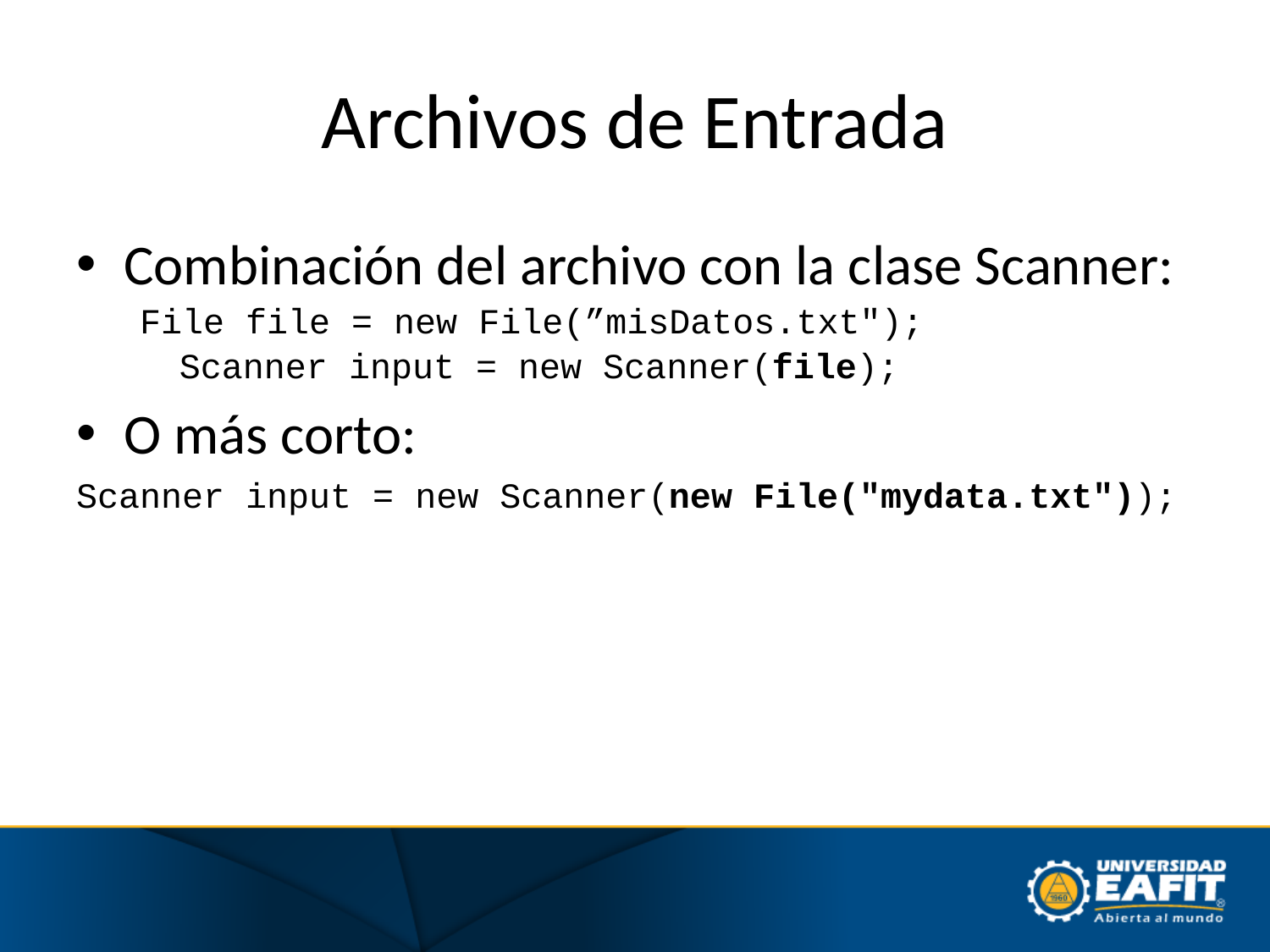

# Archivos de Entrada
Combinación del archivo con la clase Scanner:
File file = new File(”misDatos.txt");
	Scanner input = new Scanner(file);
O más corto:
Scanner input = new Scanner(new File("mydata.txt"));